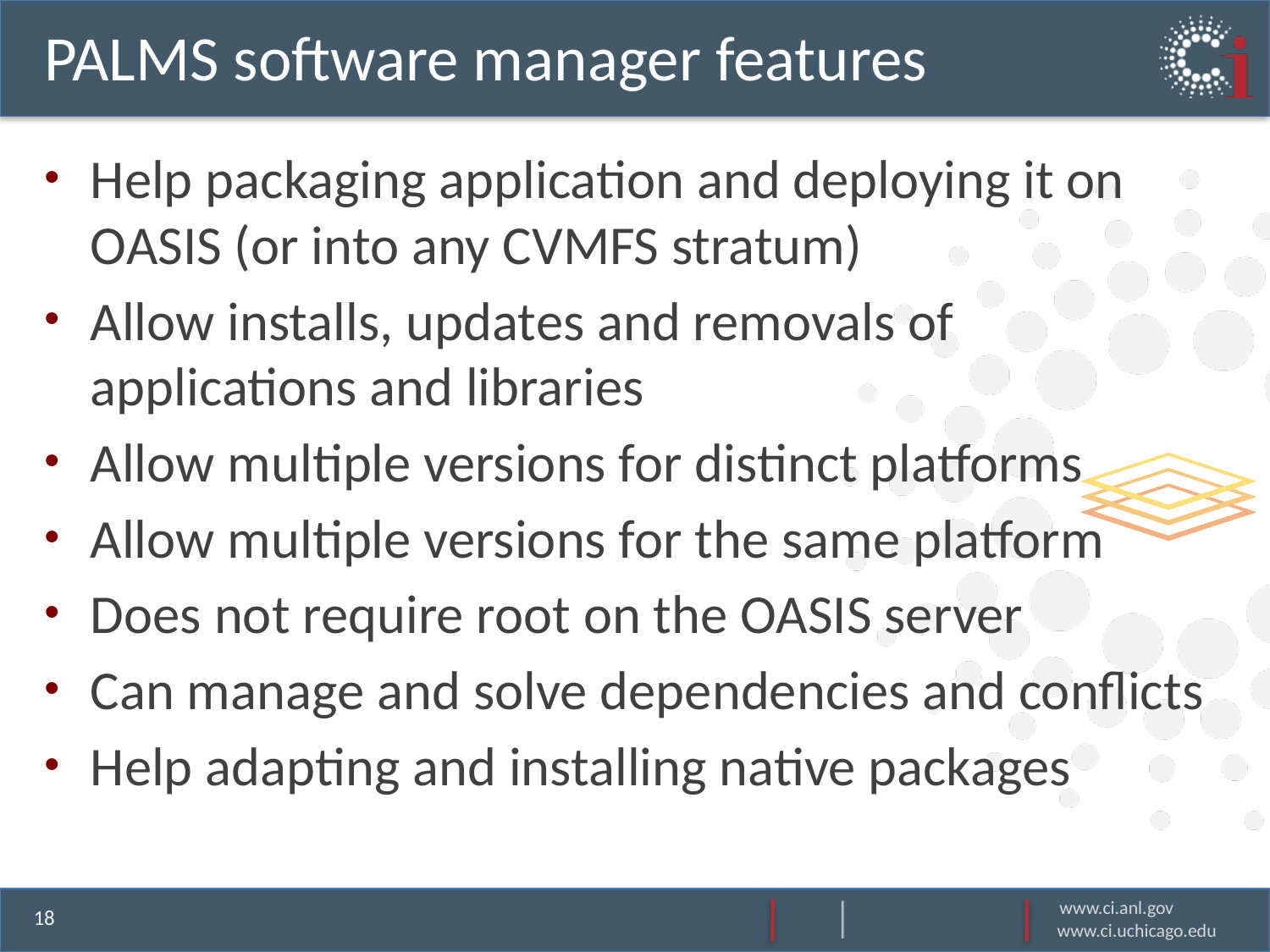

# PALMS software manager features
Help packaging application and deploying it on OASIS (or into any CVMFS stratum)
Allow installs, updates and removals of applications and libraries
Allow multiple versions for distinct platforms
Allow multiple versions for the same platform
Does not require root on the OASIS server
Can manage and solve dependencies and conflicts
Help adapting and installing native packages